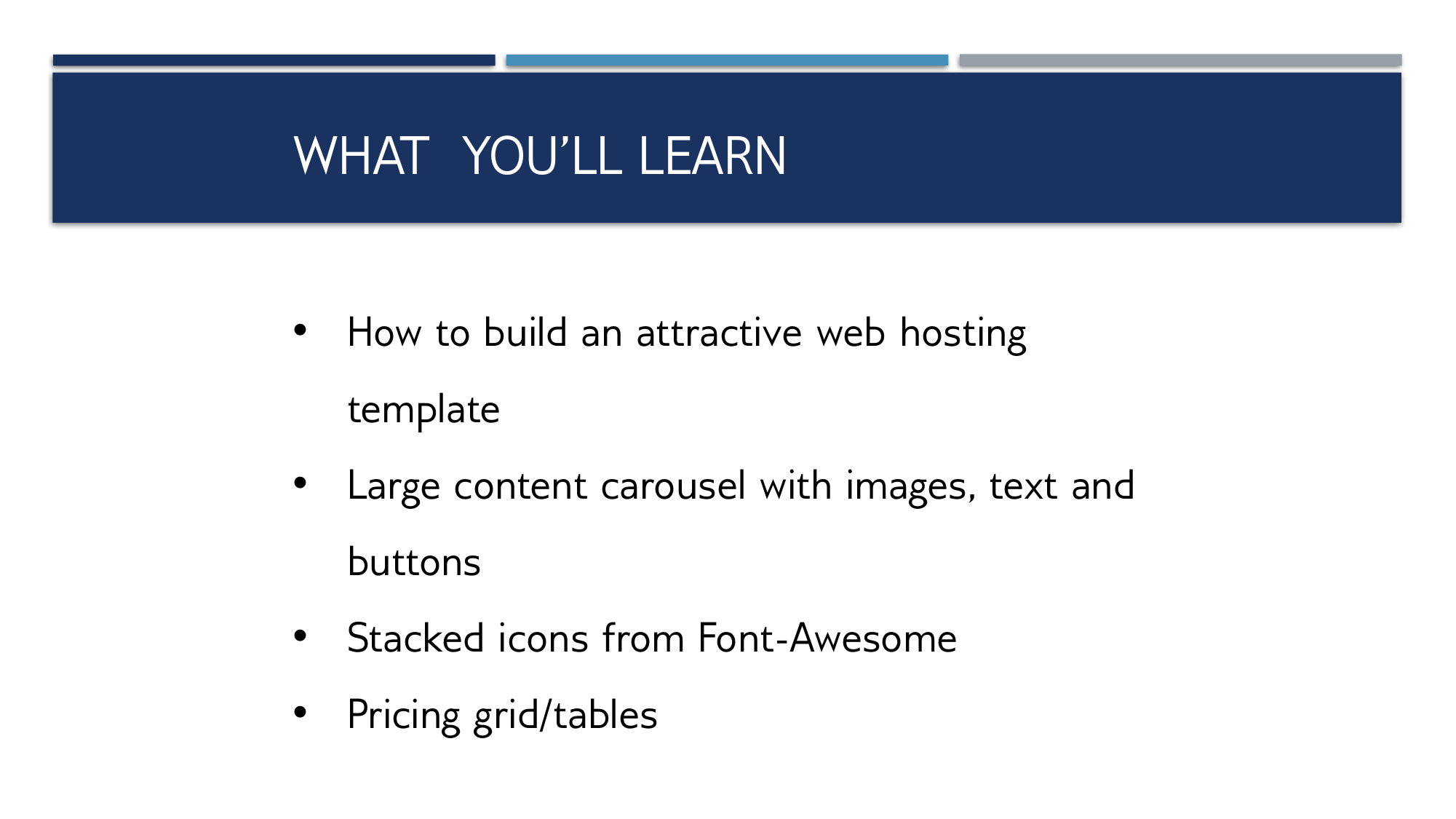

# What  You’ll Learn
How to build an attractive web hosting template
Large content carousel with images, text and buttons
Stacked icons from Font-Awesome
Pricing grid/tables